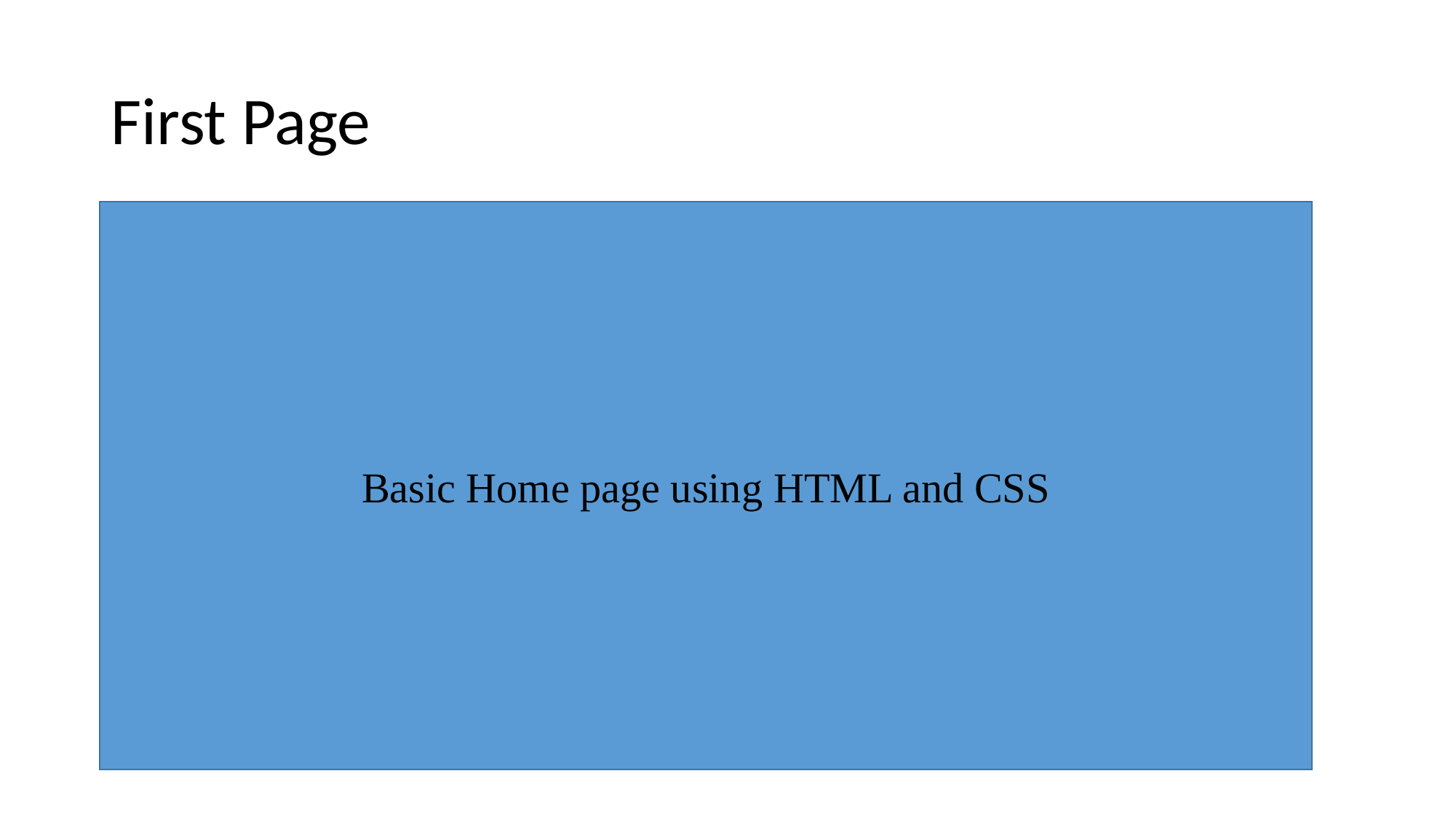

# First Page
Basic Home page using HTML and CSS